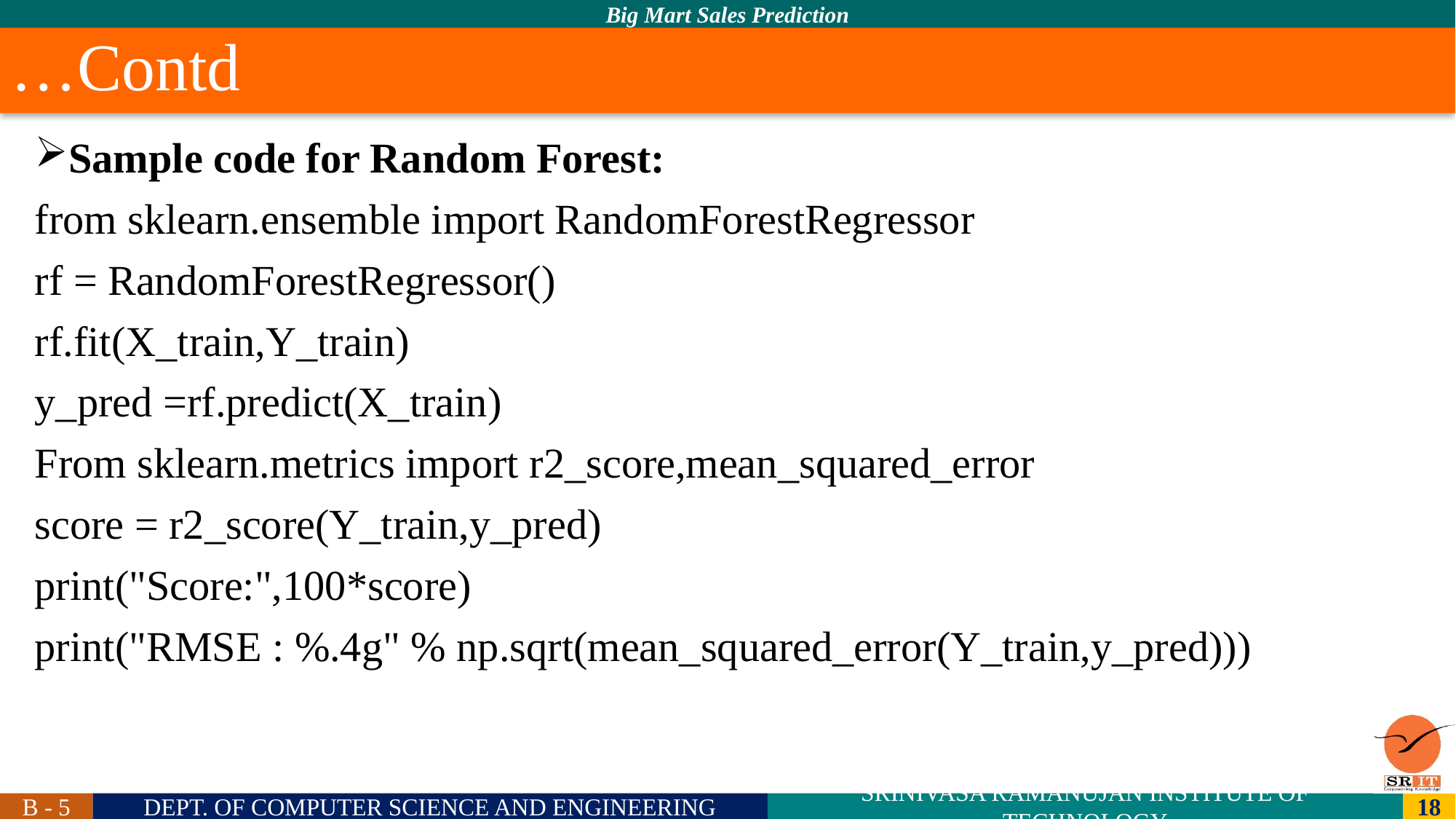

# …Contd
Sample code for Random Forest:
from sklearn.ensemble import RandomForestRegressor
rf = RandomForestRegressor()
rf.fit(X_train,Y_train)
y_pred =rf.predict(X_train)
From sklearn.metrics import r2_score,mean_squared_error
score = r2_score(Y_train,y_pred)
print("Score:",100*score)
print("RMSE : %.4g" % np.sqrt(mean_squared_error(Y_train,y_pred)))